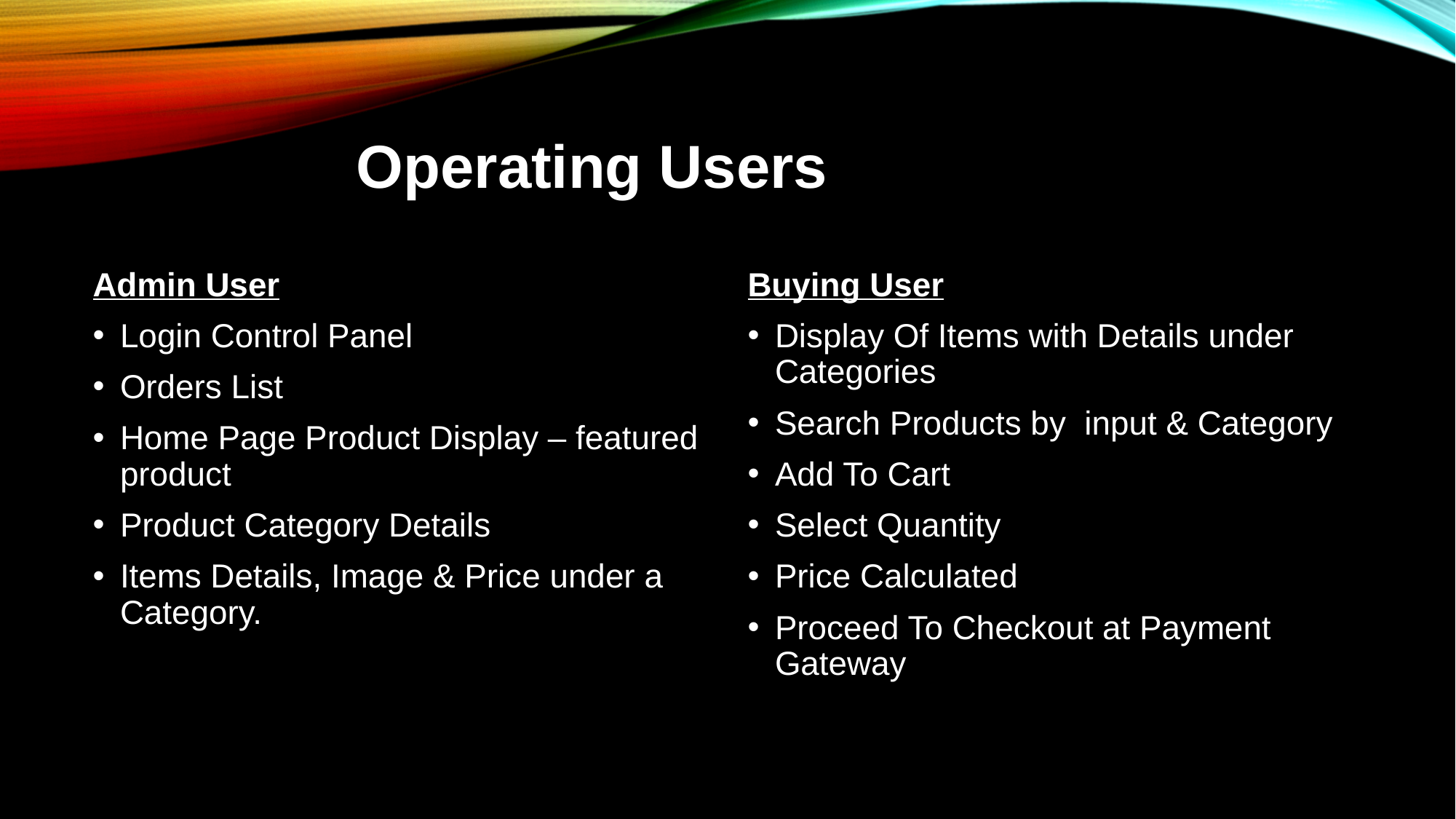

# Operating Users
Admin User
Login Control Panel
Orders List
Home Page Product Display – featured product
Product Category Details
Items Details, Image & Price under a Category.
Buying User
Display Of Items with Details under Categories
Search Products by  input & Category
Add To Cart
Select Quantity
Price Calculated
Proceed To Checkout at Payment Gateway